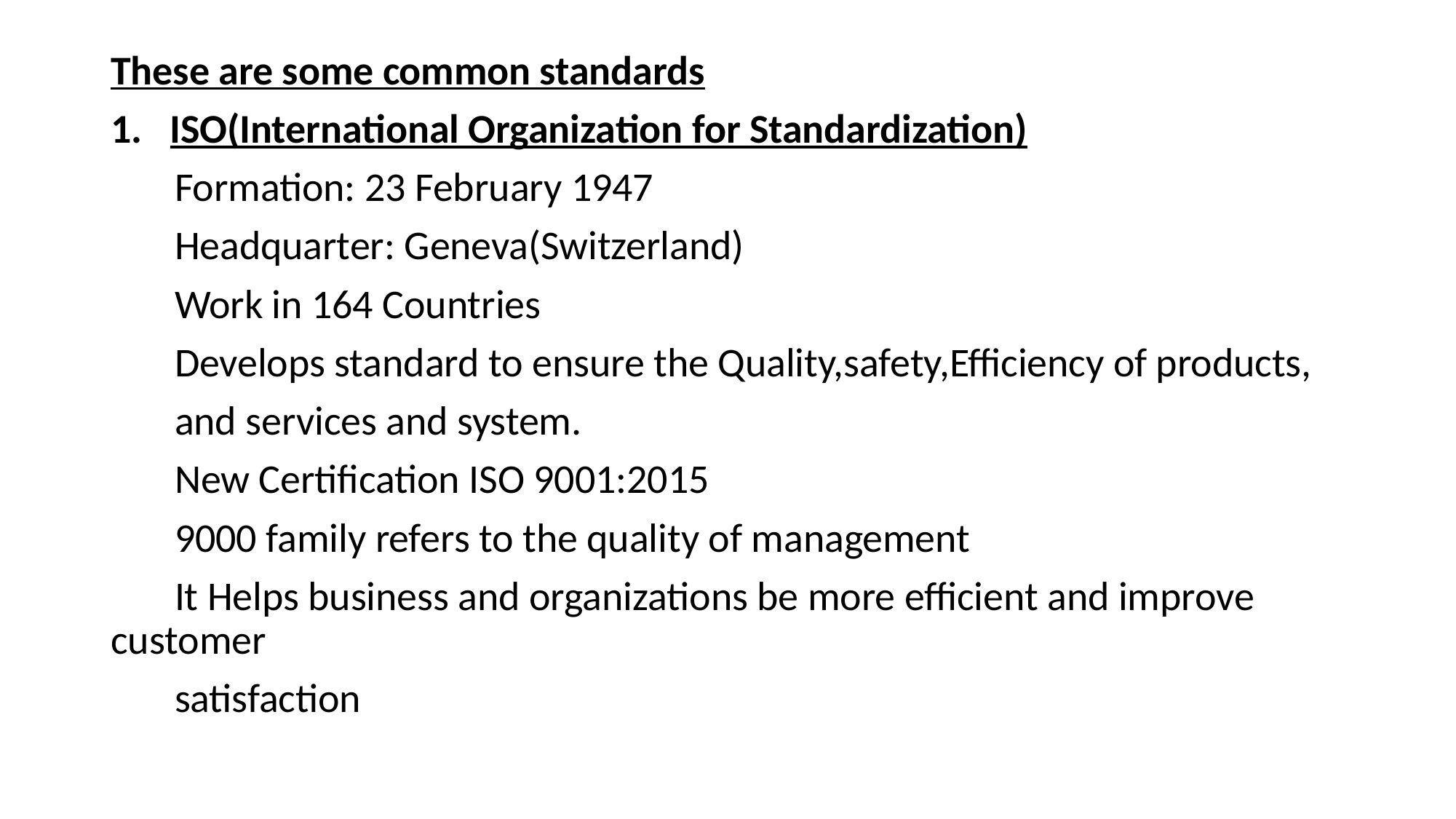

These are some common standards
ISO(International Organization for Standardization)
       Formation: 23 February 1947
       Headquarter: Geneva(Switzerland)
       Work in 164 Countries
       Develops standard to ensure the Quality,safety,Efficiency of products,
       and services and system.
       New Certification ISO 9001:2015
       9000 family refers to the quality of management
       It Helps business and organizations be more efficient and improve customer
       satisfaction